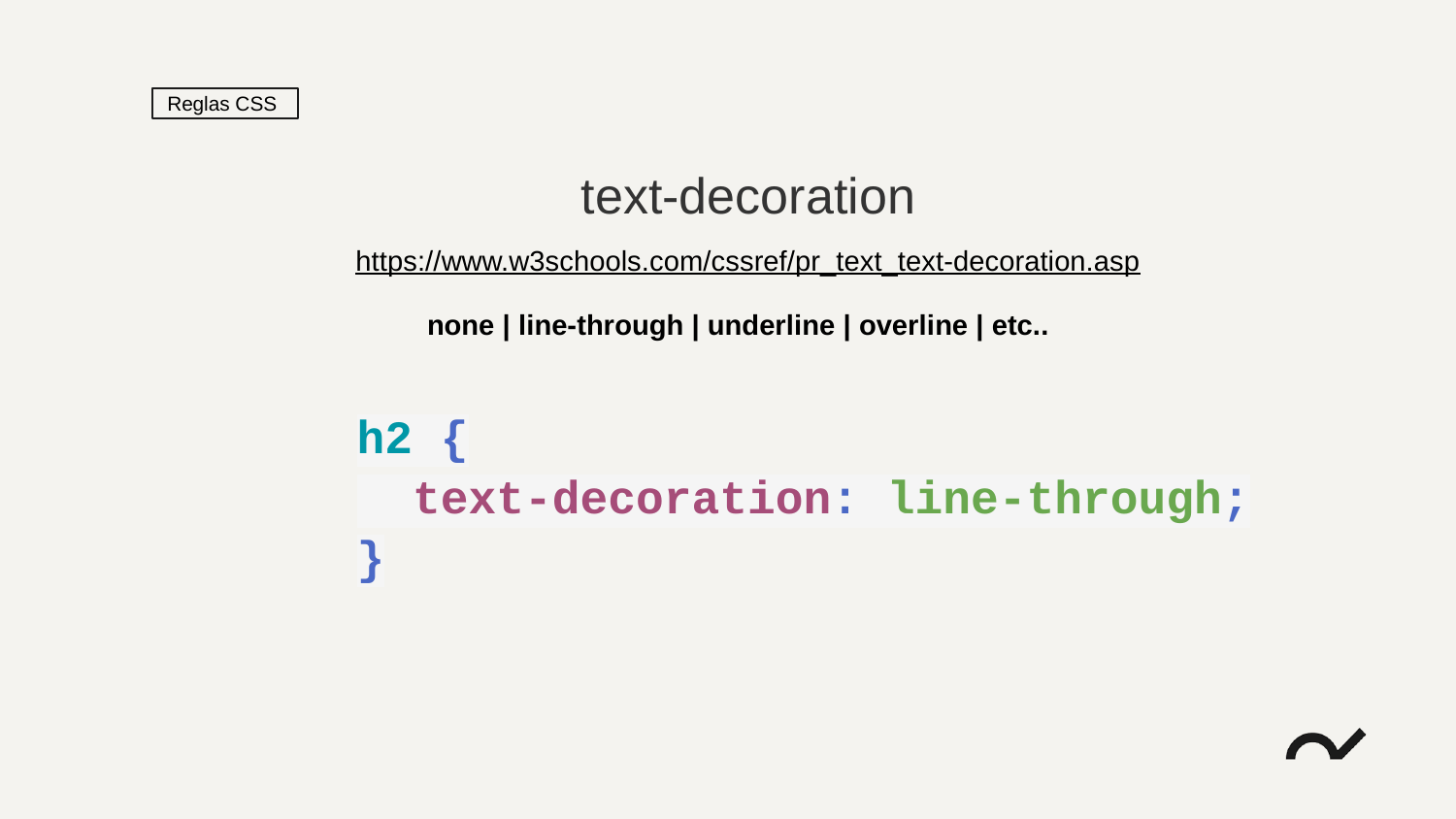

Reglas CSS
text-decoration
https://www.w3schools.com/cssref/pr_text_text-decoration.asp
none | line-through | underline | overline | etc..

h2 {
  text-decoration: line-through;
}